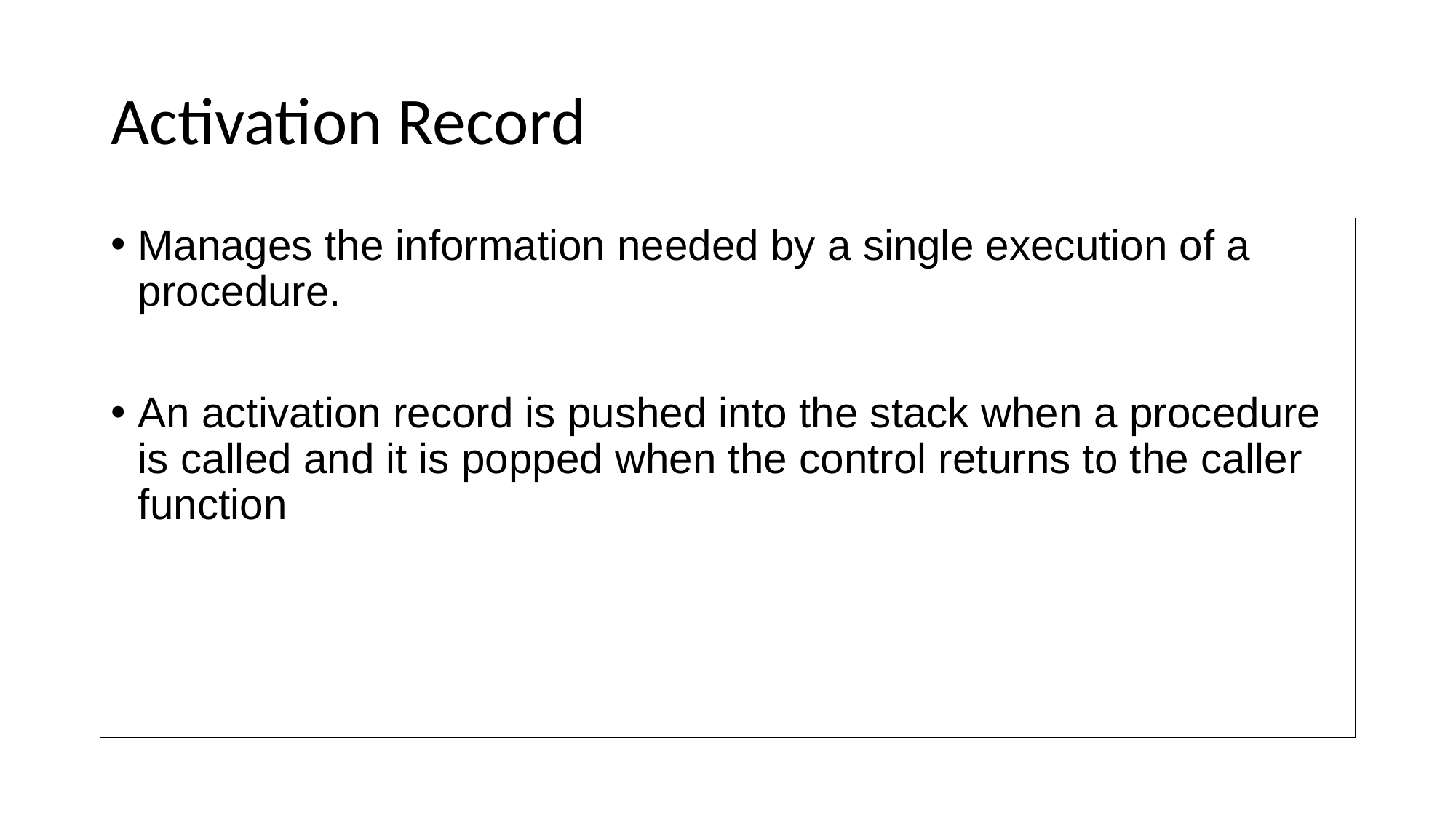

# Activation Record
Manages the information needed by a single execution of a procedure.

An activation record is pushed into the stack when a procedure is called and it is popped when the control returns to the caller function